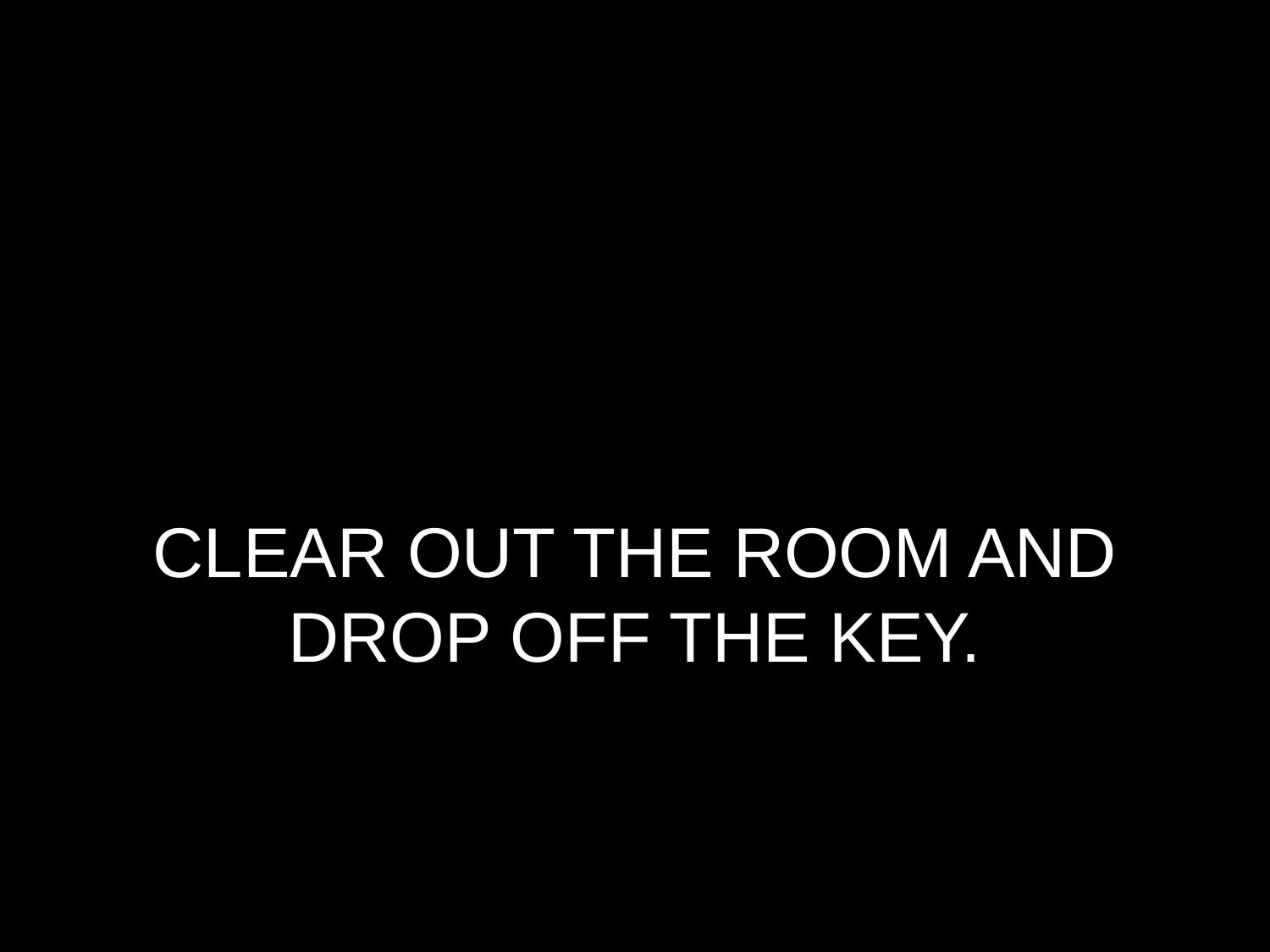

# CLEAR OUT THE ROOM AND DROP OFF THE KEY.